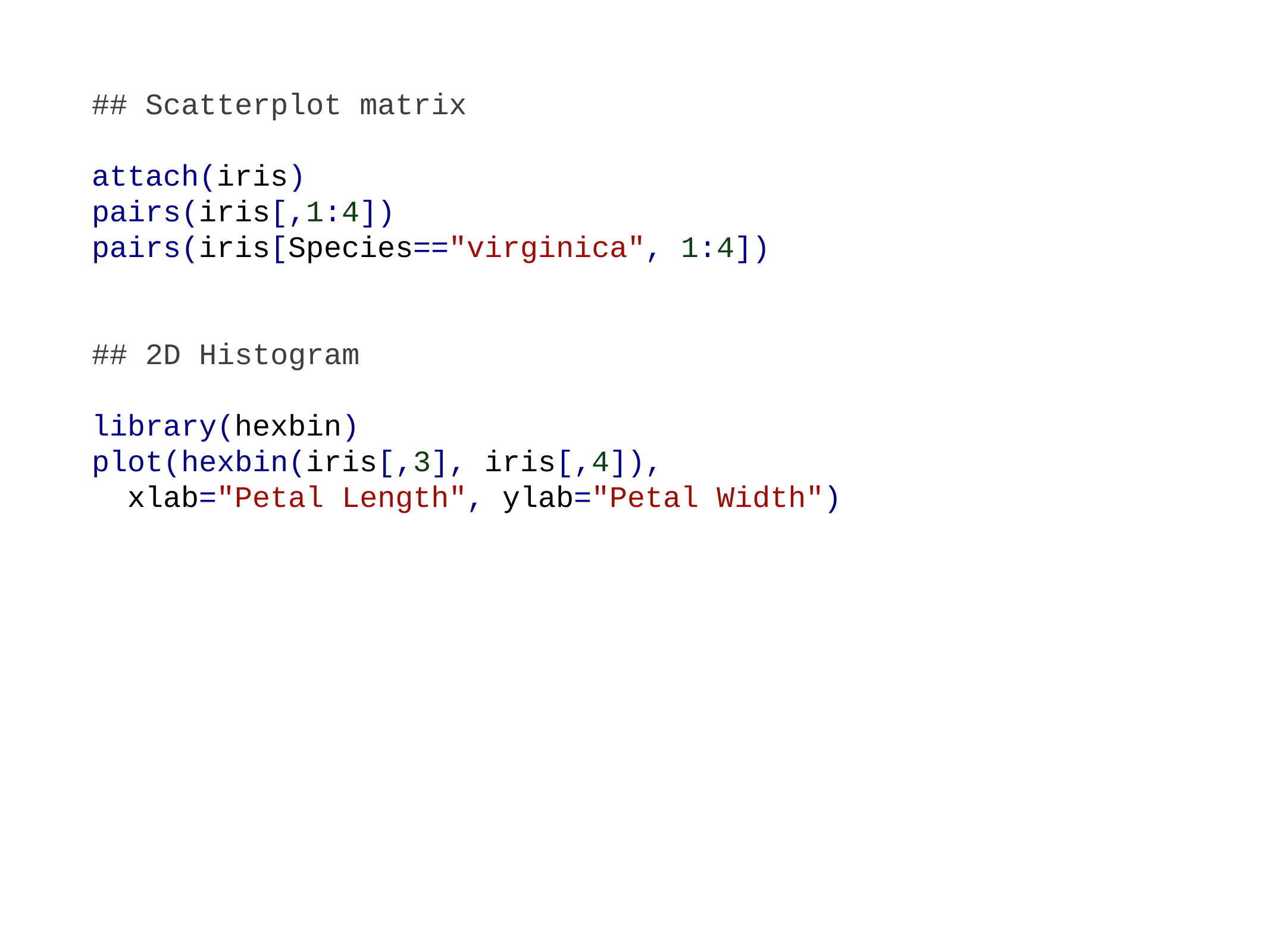

## Scatterplot matrix

attach(iris)
pairs(iris[,1:4])
pairs(iris[Species=="virginica", 1:4])

## 2D Histogram

library(hexbin)
plot(hexbin(iris[,3], iris[,4]),
  xlab="Petal Length", ylab="Petal Width")